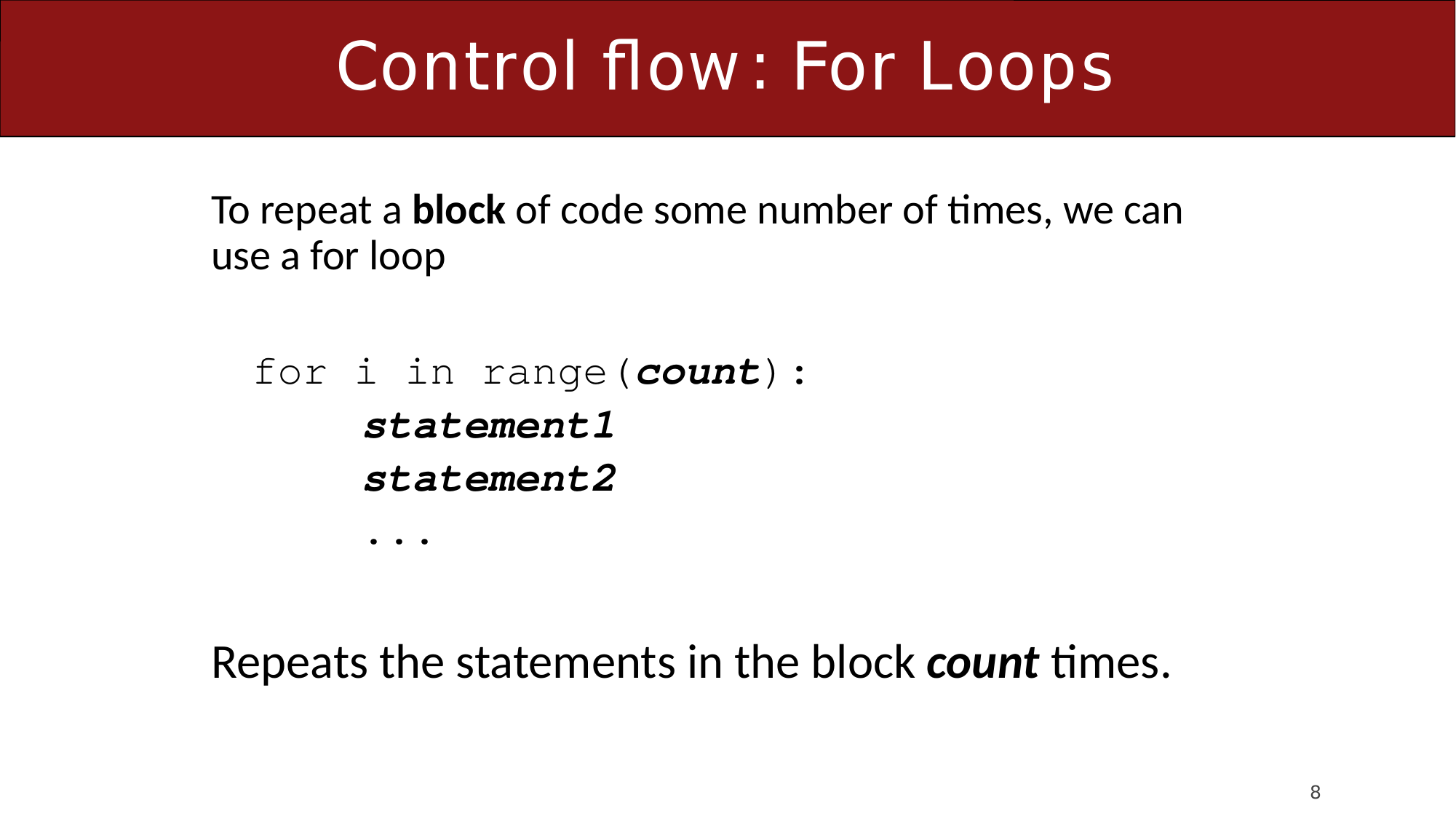

# Control flow: For Loops
To repeat a block of code some number of times, we can use a for loop

for i in range(count):
	statement1
	statement2
	...

Repeats the statements in the block count times.